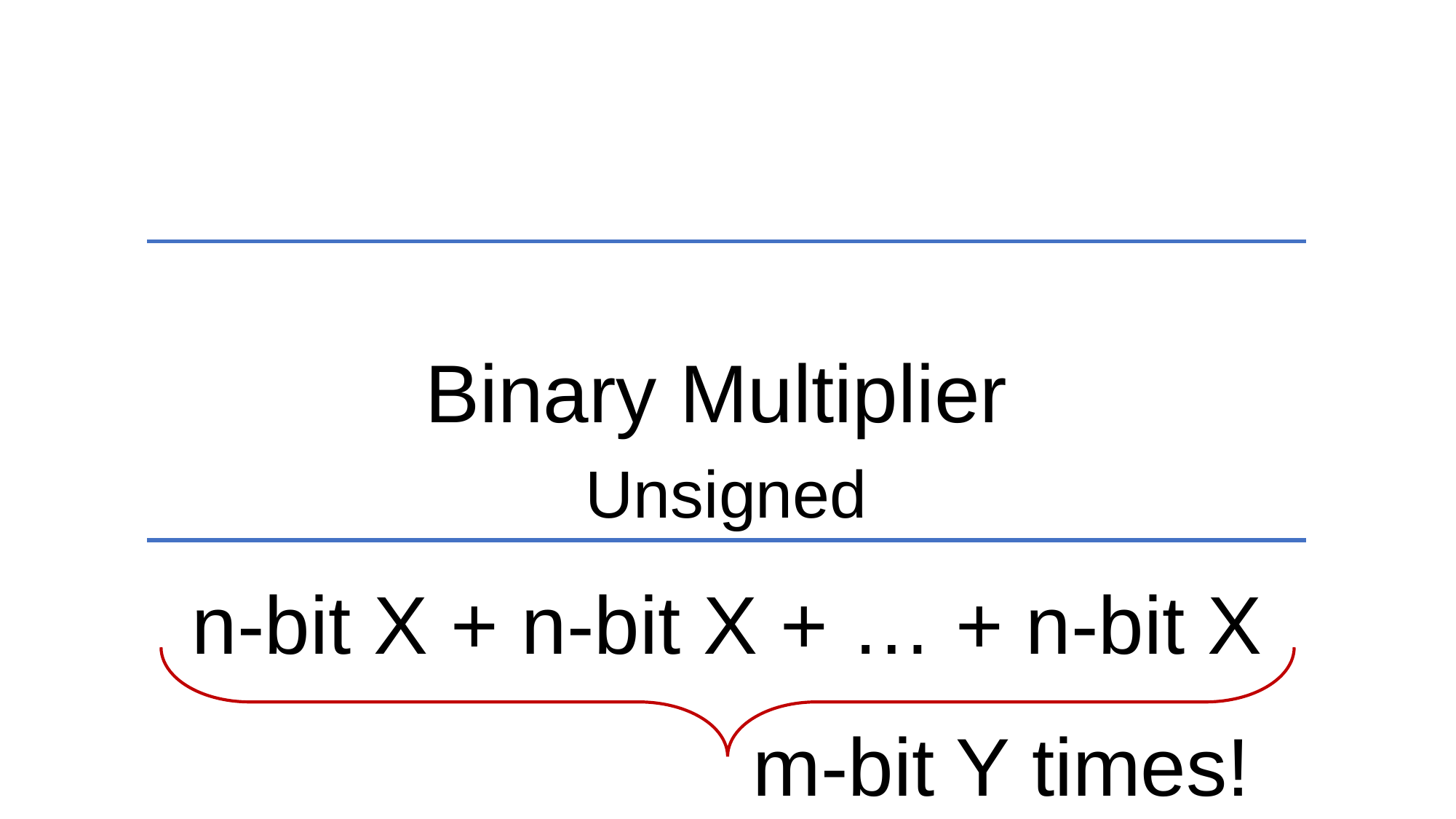

Binary Multiplier
Unsigned
n-bit X + n-bit X + … + n-bit X
 m-bit Y times!